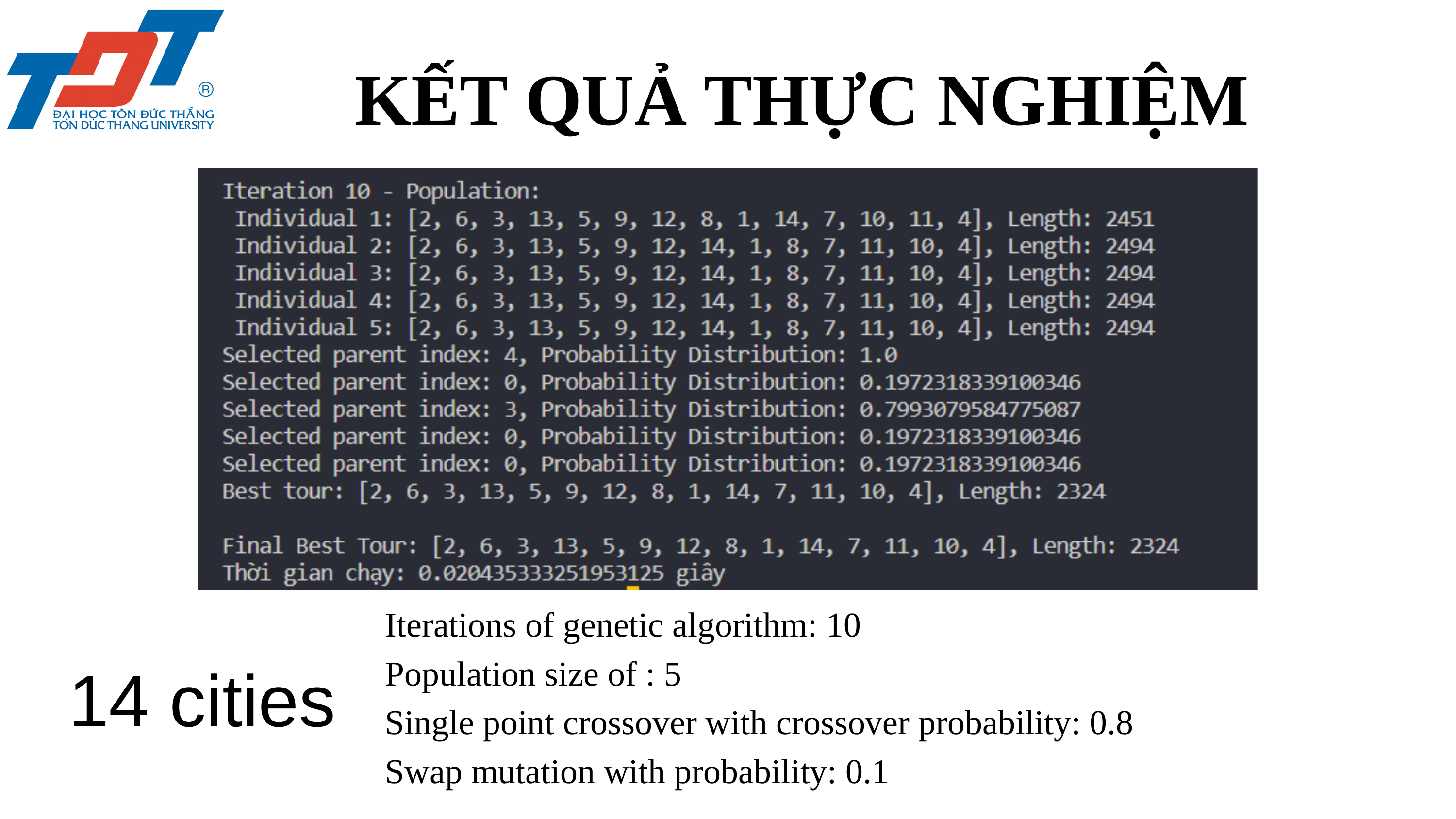

KẾT QUẢ THỰC NGHIỆM

Iterations of genetic algorithm: 10
Population size of : 5
Single point crossover with crossover probability: 0.8
Swap mutation with probability: 0.1
14 cities